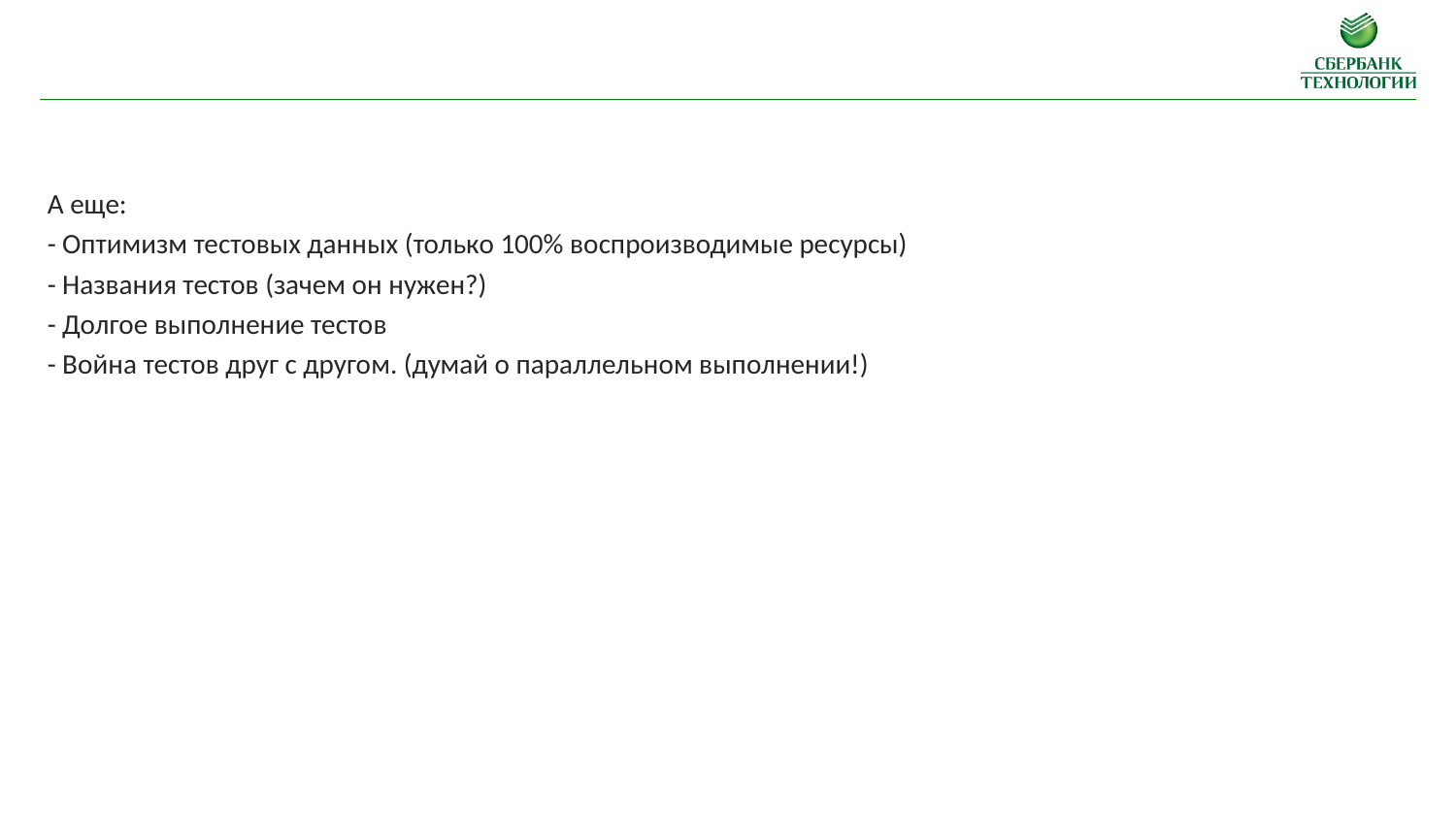

А еще:
- Оптимизм тестовых данных (только 100% воспроизводимые ресурсы)
- Названия тестов (зачем он нужен?)
- Долгое выполнение тестов
- Война тестов друг с другом. (думай о параллельном выполнении!)